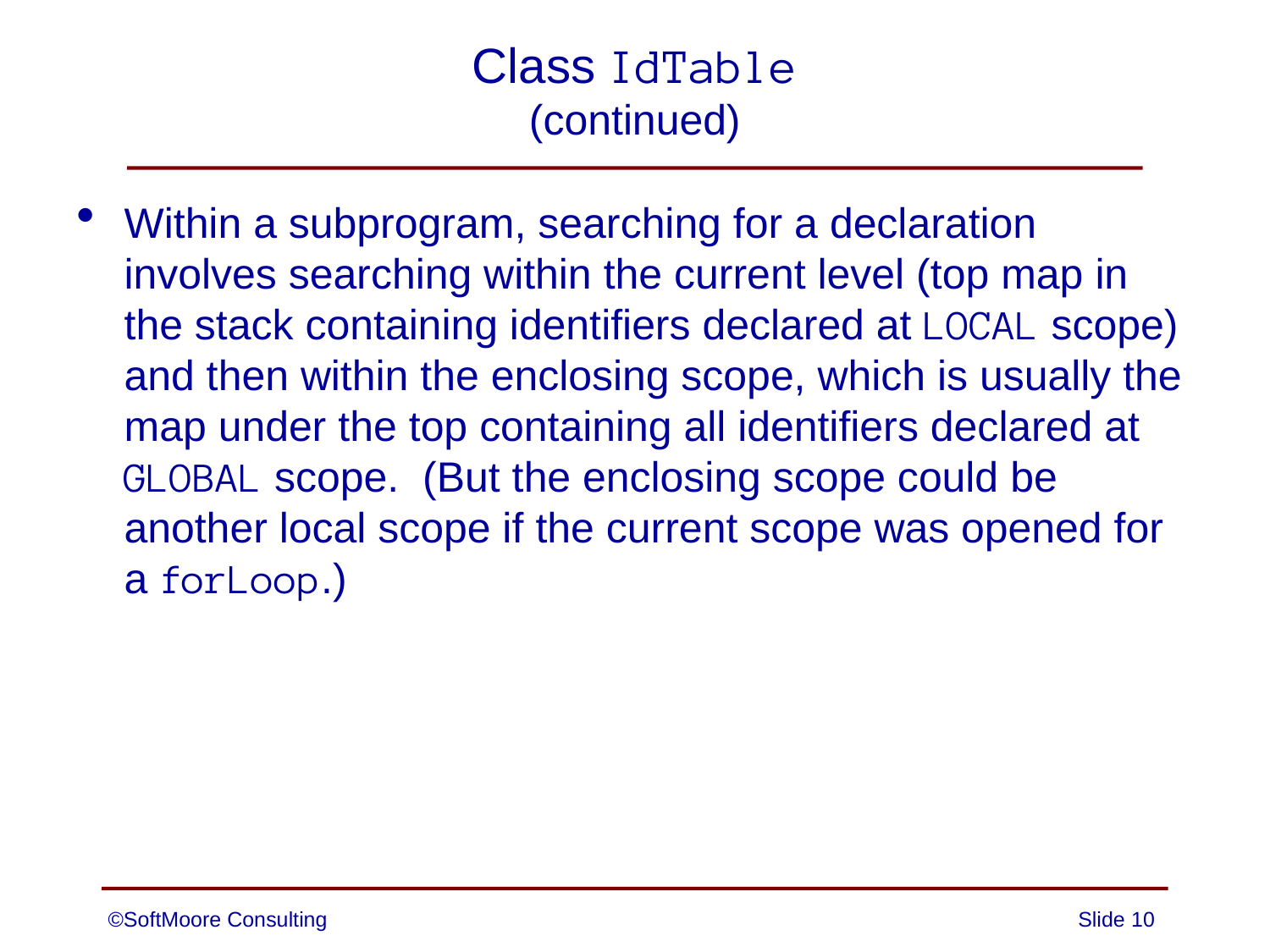

# Class IdTable (continued)
Within a subprogram, searching for a declaration involves searching within the current level (top map in the stack containing identifiers declared at LOCAL scope) and then within the enclosing scope, which is usually the map under the top containing all identifiers declared at GLOBAL scope.  (But the enclosing scope could be another local scope if the current scope was opened for a forLoop.)
©SoftMoore Consulting
Slide 10